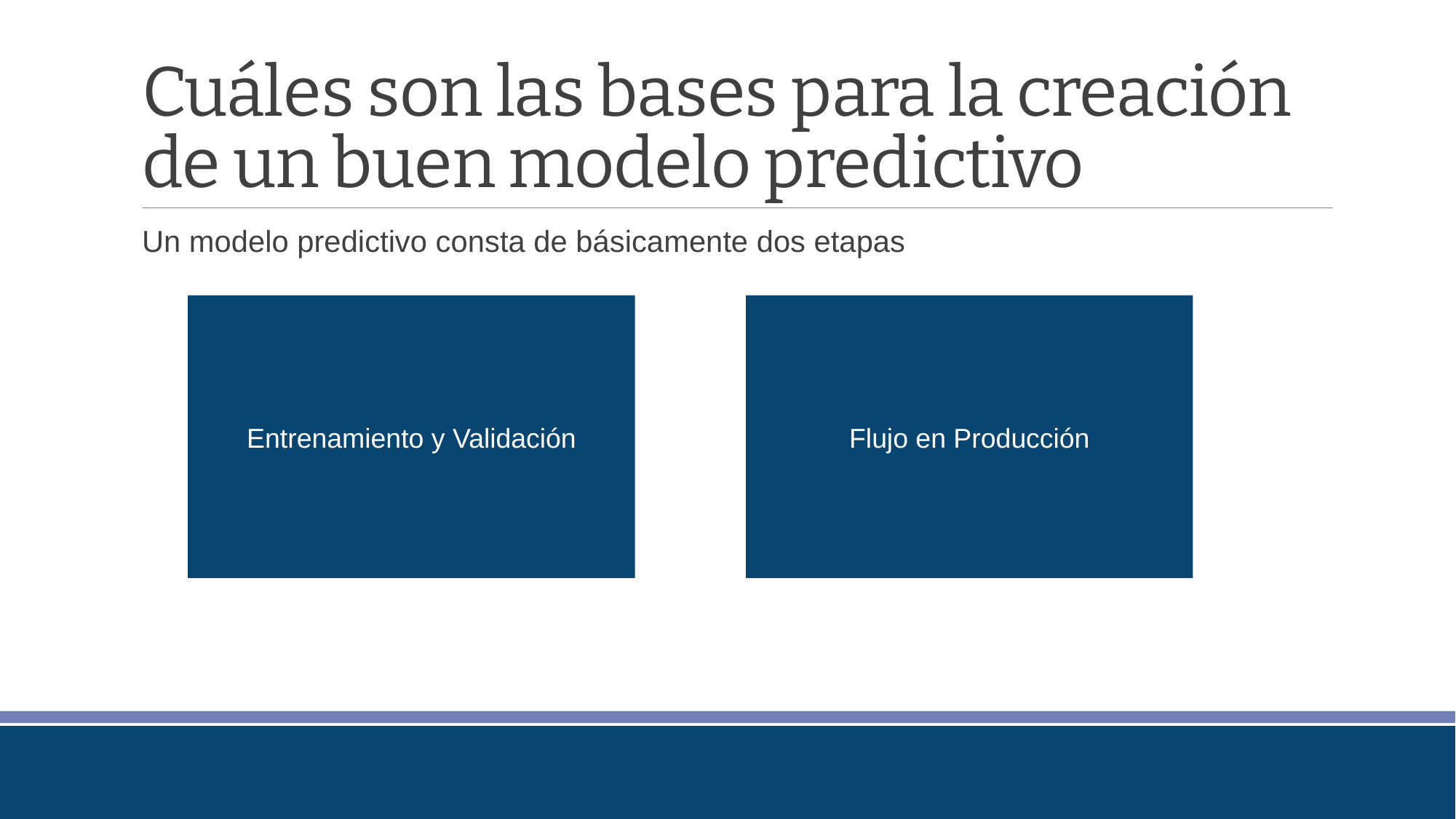

# Cuáles son las bases para la creación de un buen modelo predictivo
Un modelo predictivo consta de básicamente dos etapas
Entrenamiento y Validación
Flujo en Producción